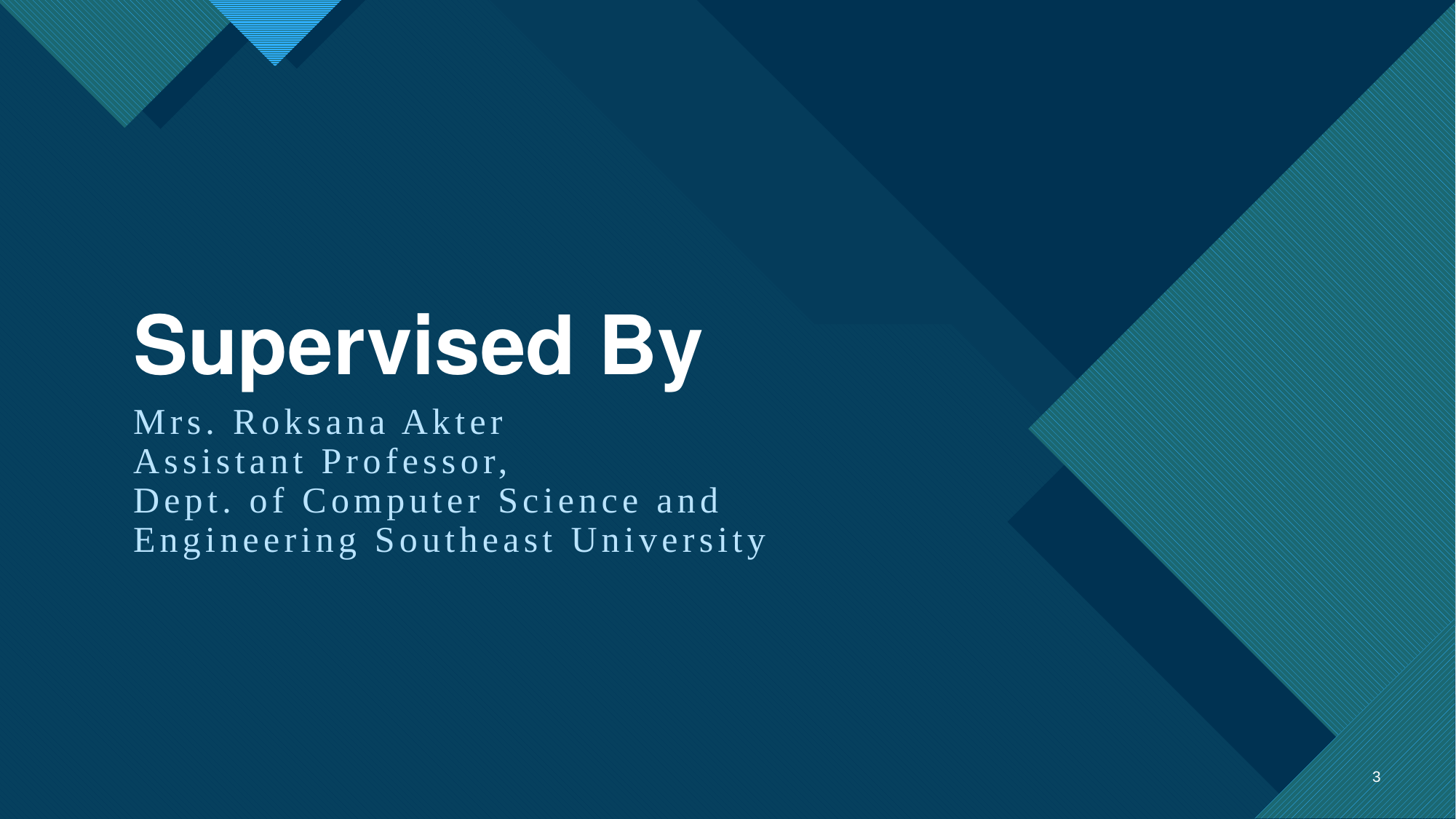

# Supervised By
Mrs. Roksana Akter
Assistant Professor,
Dept. of Computer Science and Engineering Southeast University
3